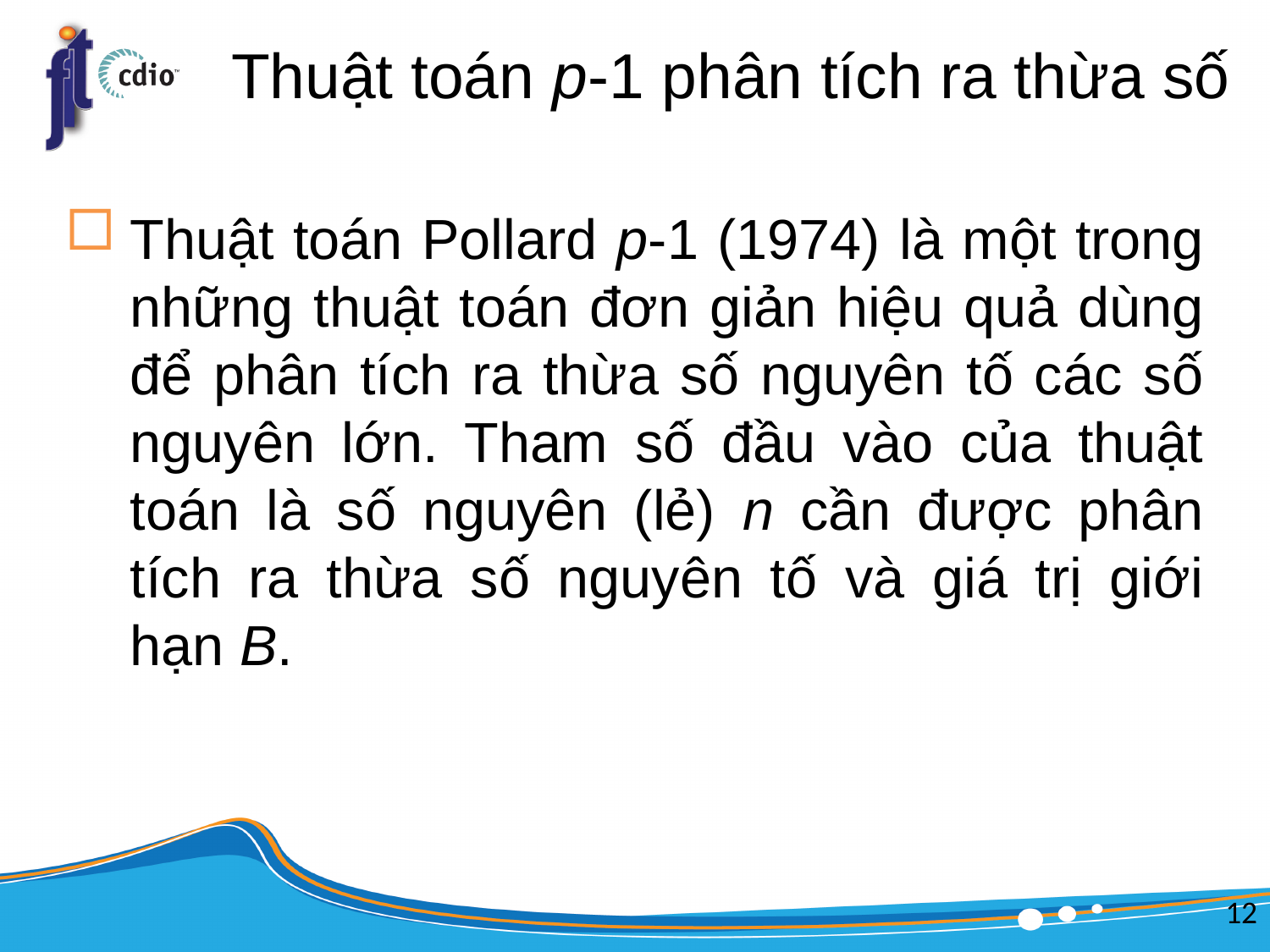

# Thuật toán p-1 phân tích ra thừa số
Thuật toán Pollard p-1 (1974) là một trong những thuật toán đơn giản hiệu quả dùng để phân tích ra thừa số nguyên tố các số nguyên lớn. Tham số đầu vào của thuật toán là số nguyên (lẻ) n cần được phân tích ra thừa số nguyên tố và giá trị giới hạn B.

12